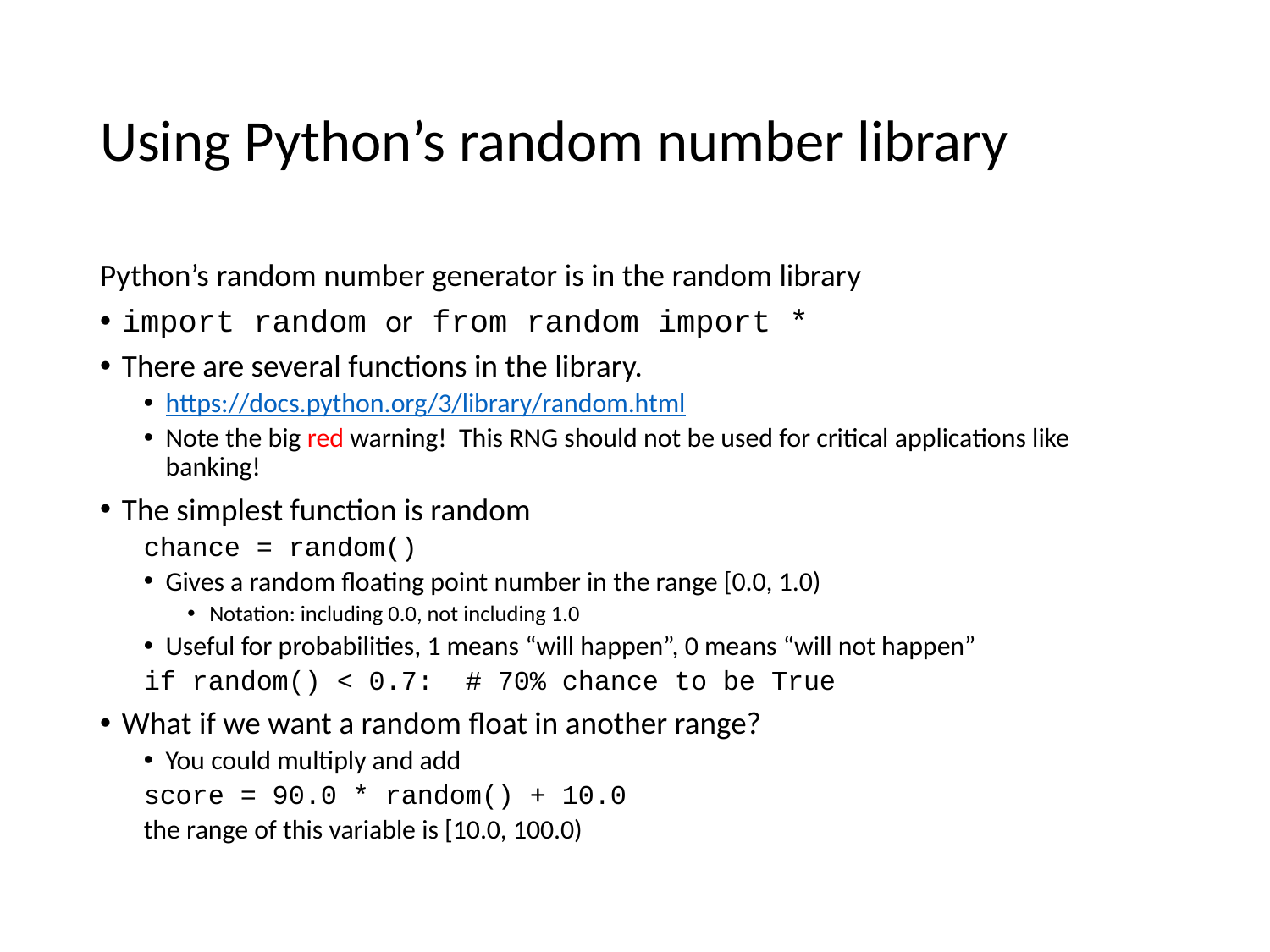

# Using Python’s random number library
Python’s random number generator is in the random library
import random or from random import *
There are several functions in the library.
https://docs.python.org/3/library/random.html
Note the big red warning!  This RNG should not be used for critical applications like banking!
The simplest function is random
chance = random()
Gives a random floating point number in the range [0.0, 1.0)
Notation: including 0.0, not including 1.0
Useful for probabilities, 1 means “will happen”, 0 means “will not happen”
if random() < 0.7:  # 70% chance to be True
What if we want a random float in another range?
You could multiply and add
	score = 90.0 * random() + 10.0
	the range of this variable is [10.0, 100.0)